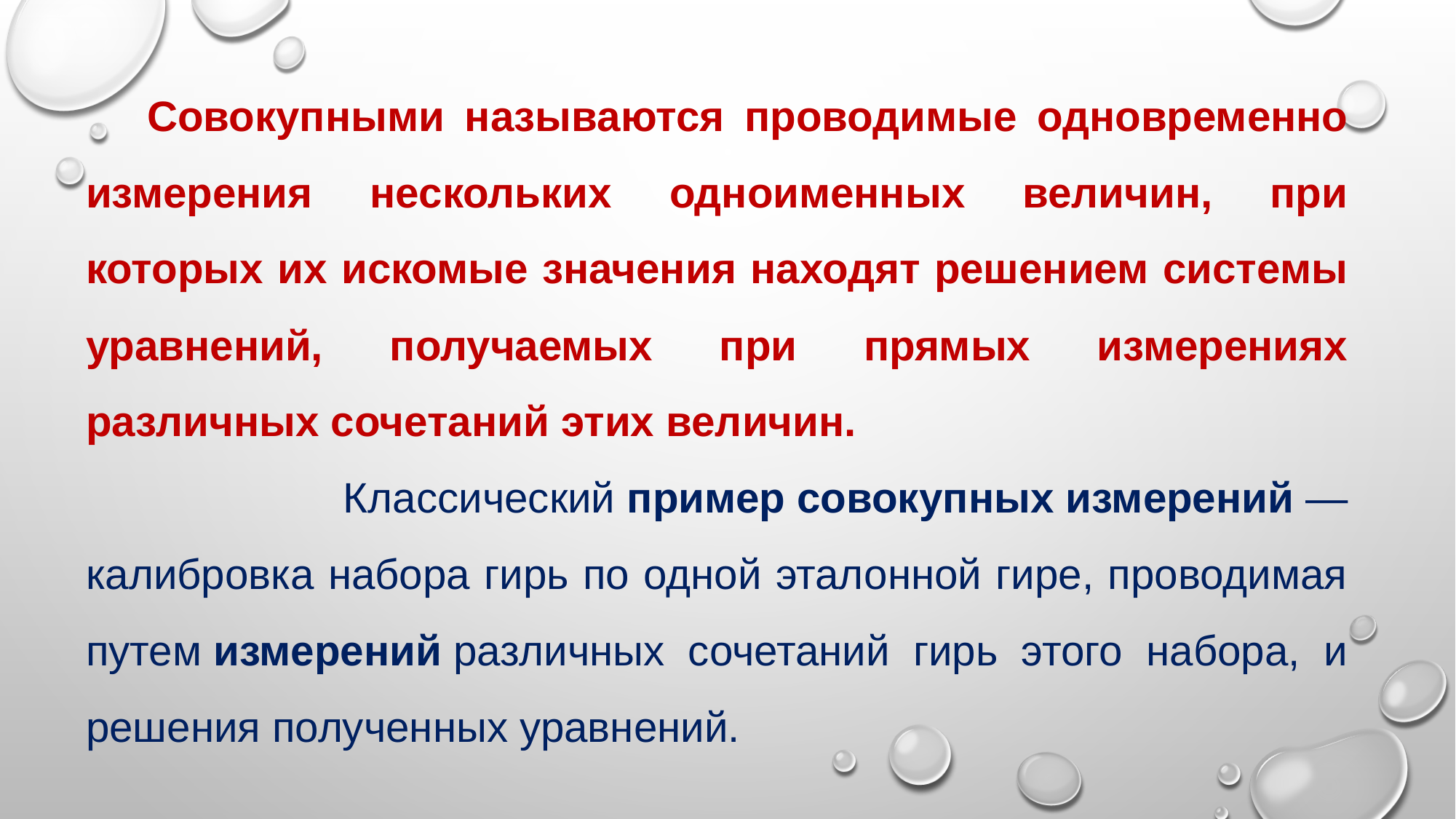

Совокупными называются проводимые одновременно измерения нескольких одноименных величин, при которых их искомые значения находят решением системы уравнений, получаемых при прямых измерениях различных сочетаний этих величин.
    Классический пример совокупных измерений — калибровка набора гирь по одной эталонной гире, проводимая путем измерений различных сочетаний гирь этого набора, и решения полученных уравнений.